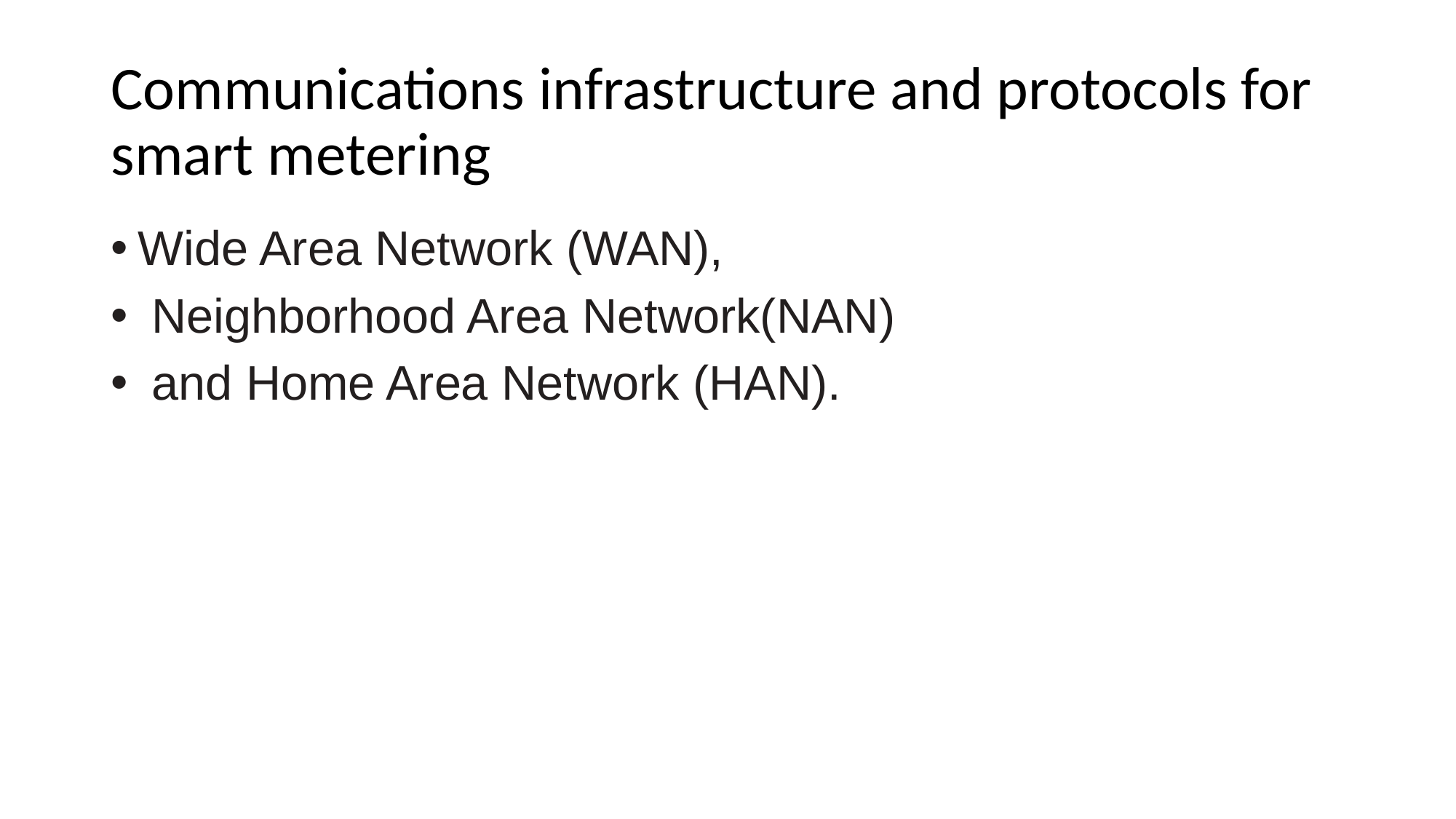

# Communications infrastructure and protocols for smart metering
Wide Area Network (WAN),
 Neighborhood Area Network(NAN)
 and Home Area Network (HAN).